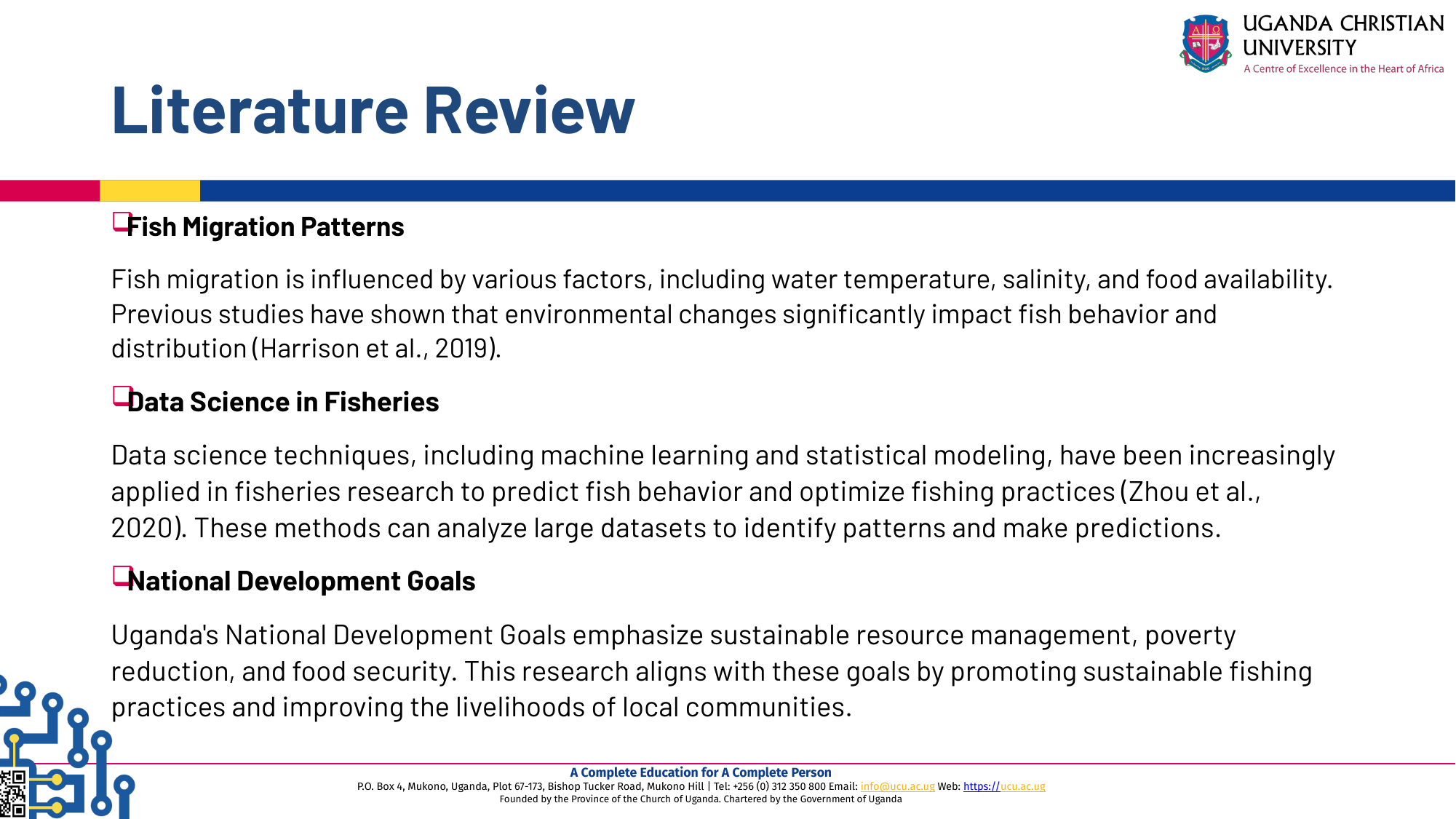

# Literature Review
Fish Migration Patterns
Fish migration is influenced by various factors, including water temperature, salinity, and food availability. Previous studies have shown that environmental changes significantly impact fish behavior and distribution (Harrison et al., 2019).
Data Science in Fisheries
Data science techniques, including machine learning and statistical modeling, have been increasingly applied in fisheries research to predict fish behavior and optimize fishing practices (Zhou et al., 2020). These methods can analyze large datasets to identify patterns and make predictions.
National Development Goals
Uganda's National Development Goals emphasize sustainable resource management, poverty reduction, and food security. This research aligns with these goals by promoting sustainable fishing practices and improving the livelihoods of local communities.